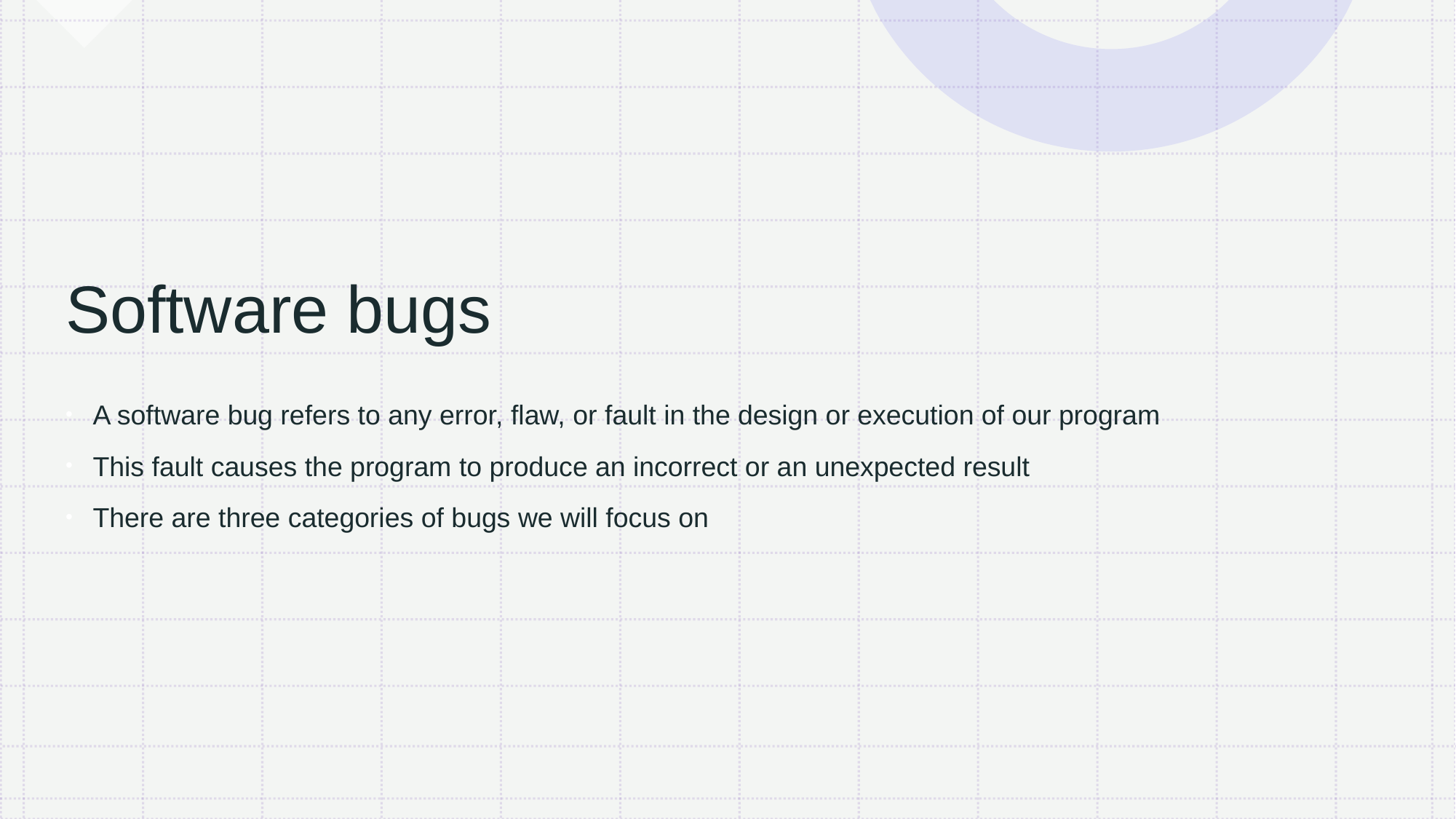

# Software bugs
A software bug refers to any error, flaw, or fault in the design or execution of our program
This fault causes the program to produce an incorrect or an unexpected result
There are three categories of bugs we will focus on